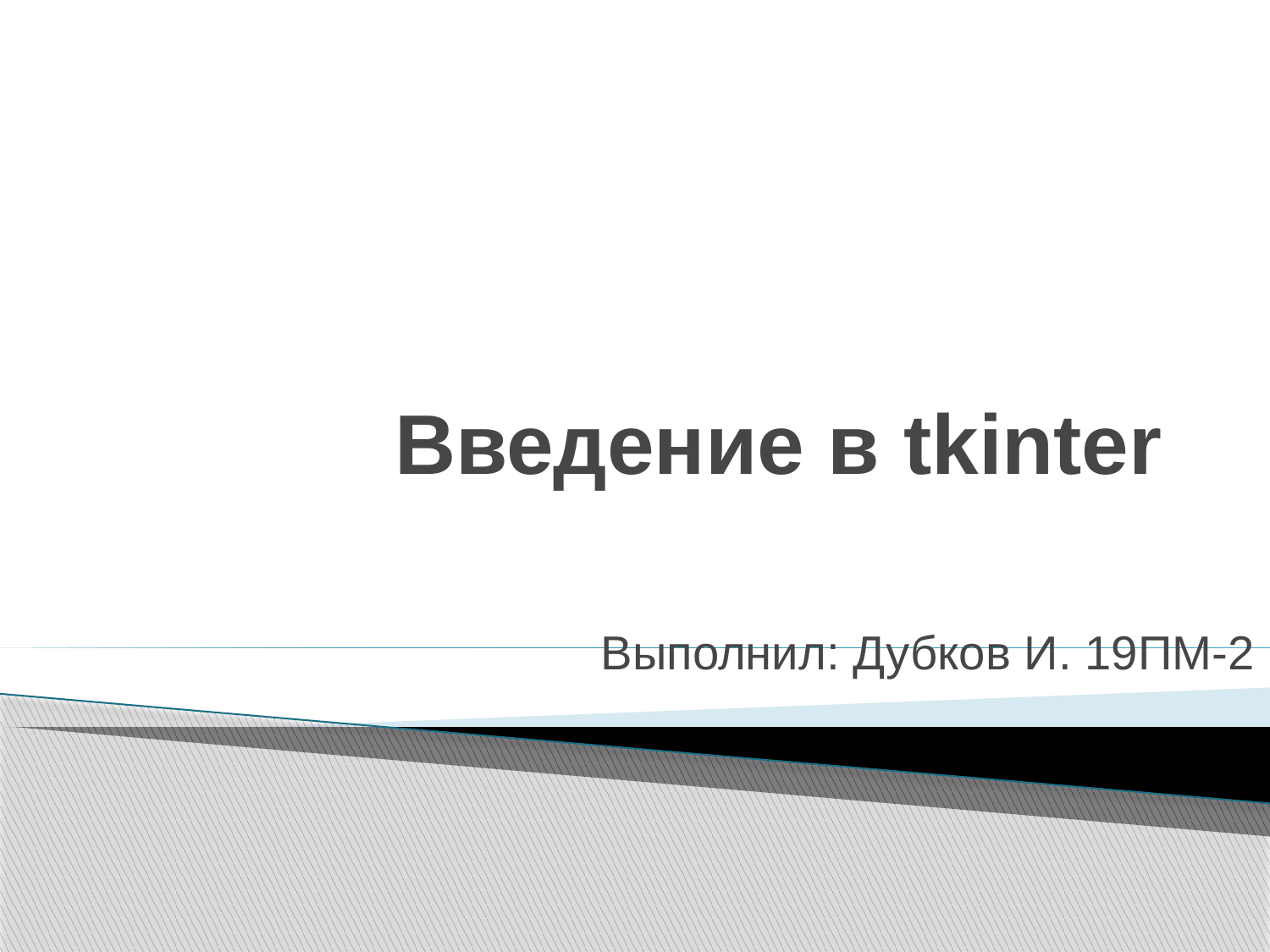

# Введение в tkinter
Выполнил: Дубков И. 19ПМ-2